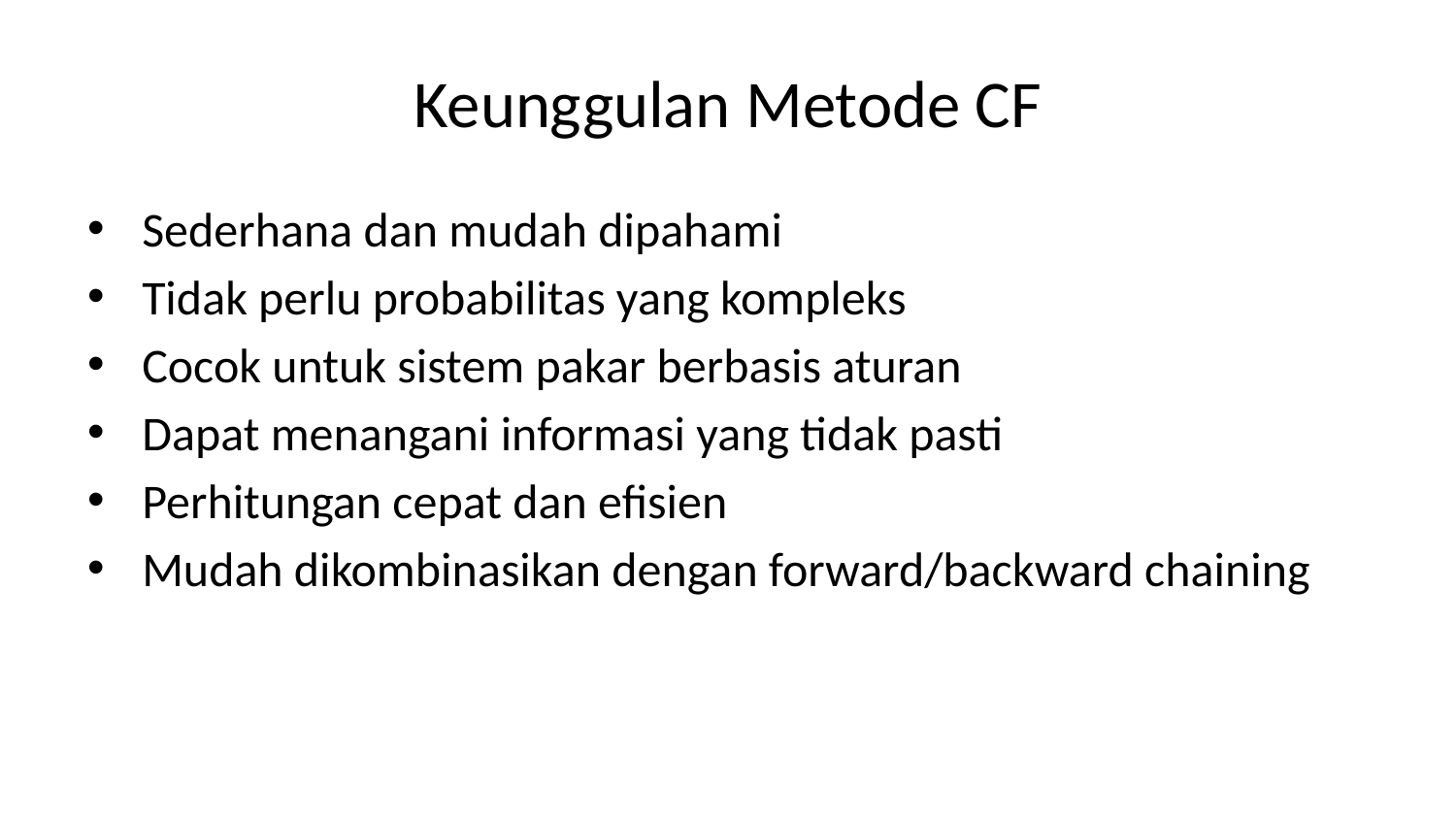

# Keunggulan Metode CF
Sederhana dan mudah dipahami
Tidak perlu probabilitas yang kompleks
Cocok untuk sistem pakar berbasis aturan
Dapat menangani informasi yang tidak pasti
Perhitungan cepat dan efisien
Mudah dikombinasikan dengan forward/backward chaining